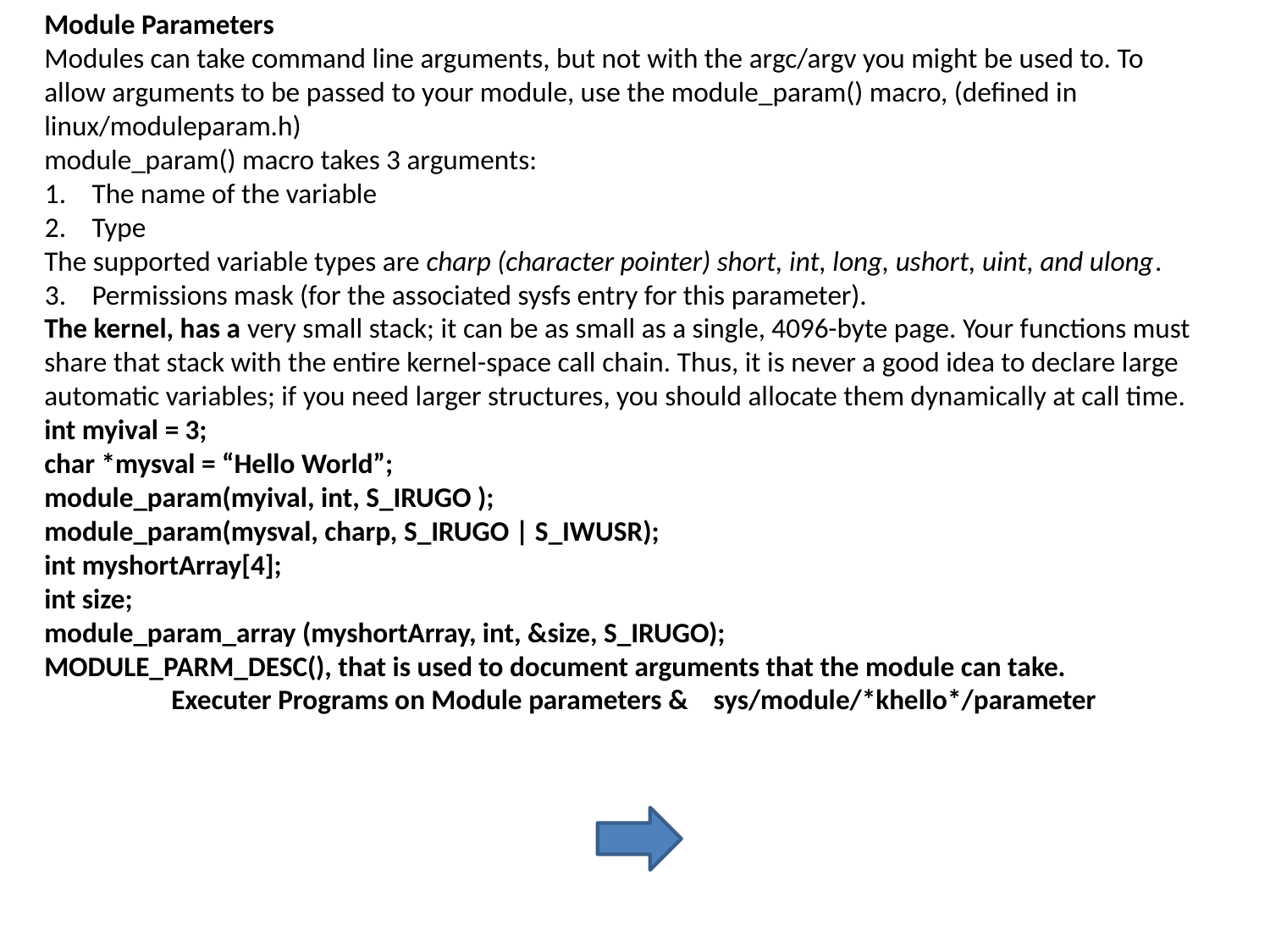

Module Parameters
Modules can take command line arguments, but not with the argc/argv you might be used to. To allow arguments to be passed to your module, use the module_param() macro, (defined in linux/moduleparam.h)
module_param() macro takes 3 arguments:
The name of the variable
Type
The supported variable types are charp (character pointer) short, int, long, ushort, uint, and ulong.
Permissions mask (for the associated sysfs entry for this parameter).
The kernel, has a very small stack; it can be as small as a single, 4096-byte page. Your functions must share that stack with the entire kernel-space call chain. Thus, it is never a good idea to declare large automatic variables; if you need larger structures, you should allocate them dynamically at call time.
int myival = 3;
char *mysval = “Hello World”;
module_param(myival, int, S_IRUGO );
module_param(mysval, charp, S_IRUGO | S_IWUSR);
int myshortArray[4];
int size;
module_param_array (myshortArray, int, &size, S_IRUGO);
MODULE_PARM_DESC(), that is used to document arguments that the module can take.
	Executer Programs on Module parameters &    sys/module/*khello*/parameter